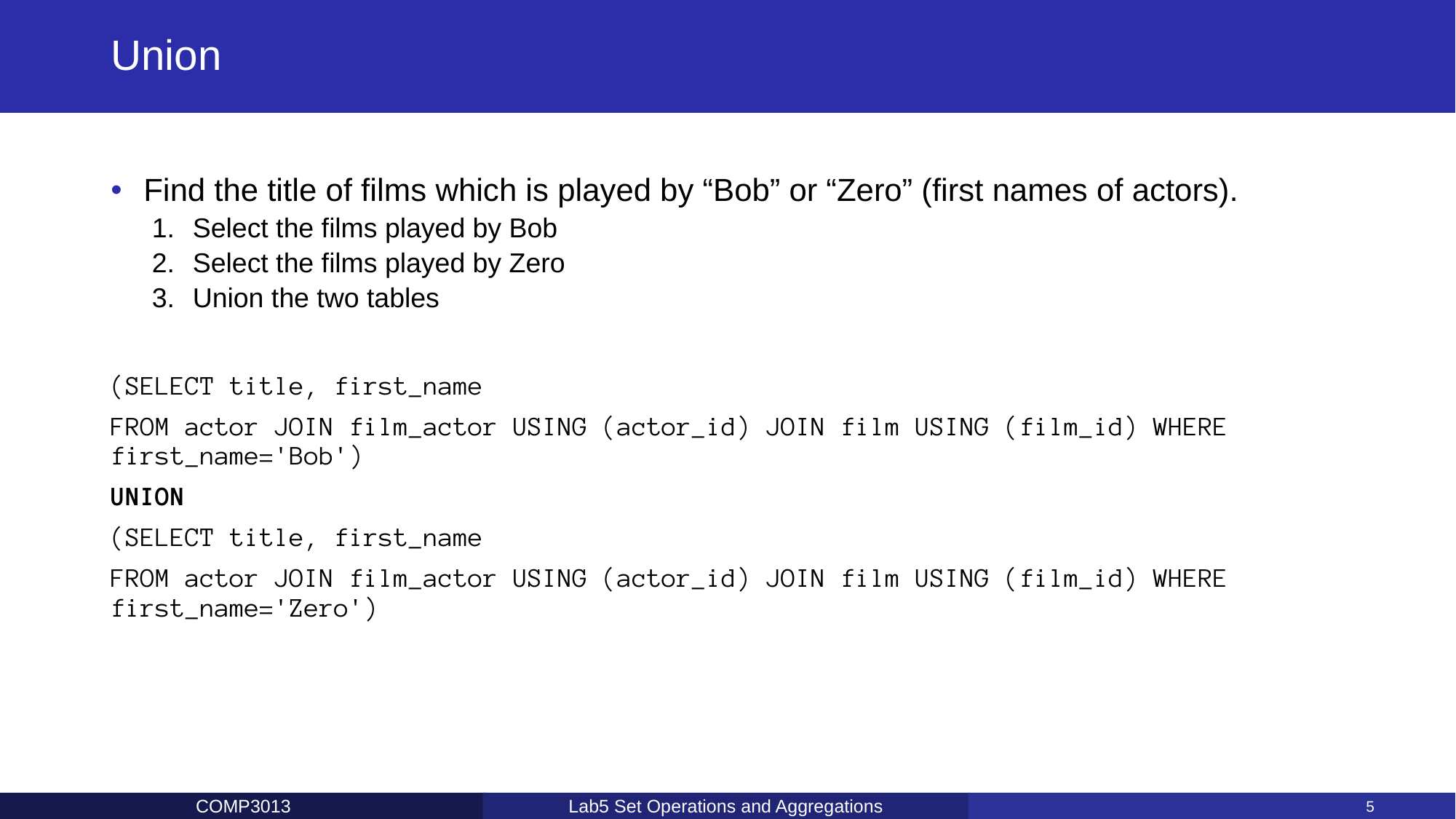

# Union
Find the title of films which is played by “Bob” or “Zero” (first names of actors).
Select the films played by Bob
Select the films played by Zero
Union the two tables

(SELECT title, first_name
FROM actor JOIN film_actor USING (actor_id) JOIN film USING (film_id) WHERE first_name='Bob')
UNION
(SELECT title, first_name
FROM actor JOIN film_actor USING (actor_id) JOIN film USING (film_id) WHERE first_name='Zero')